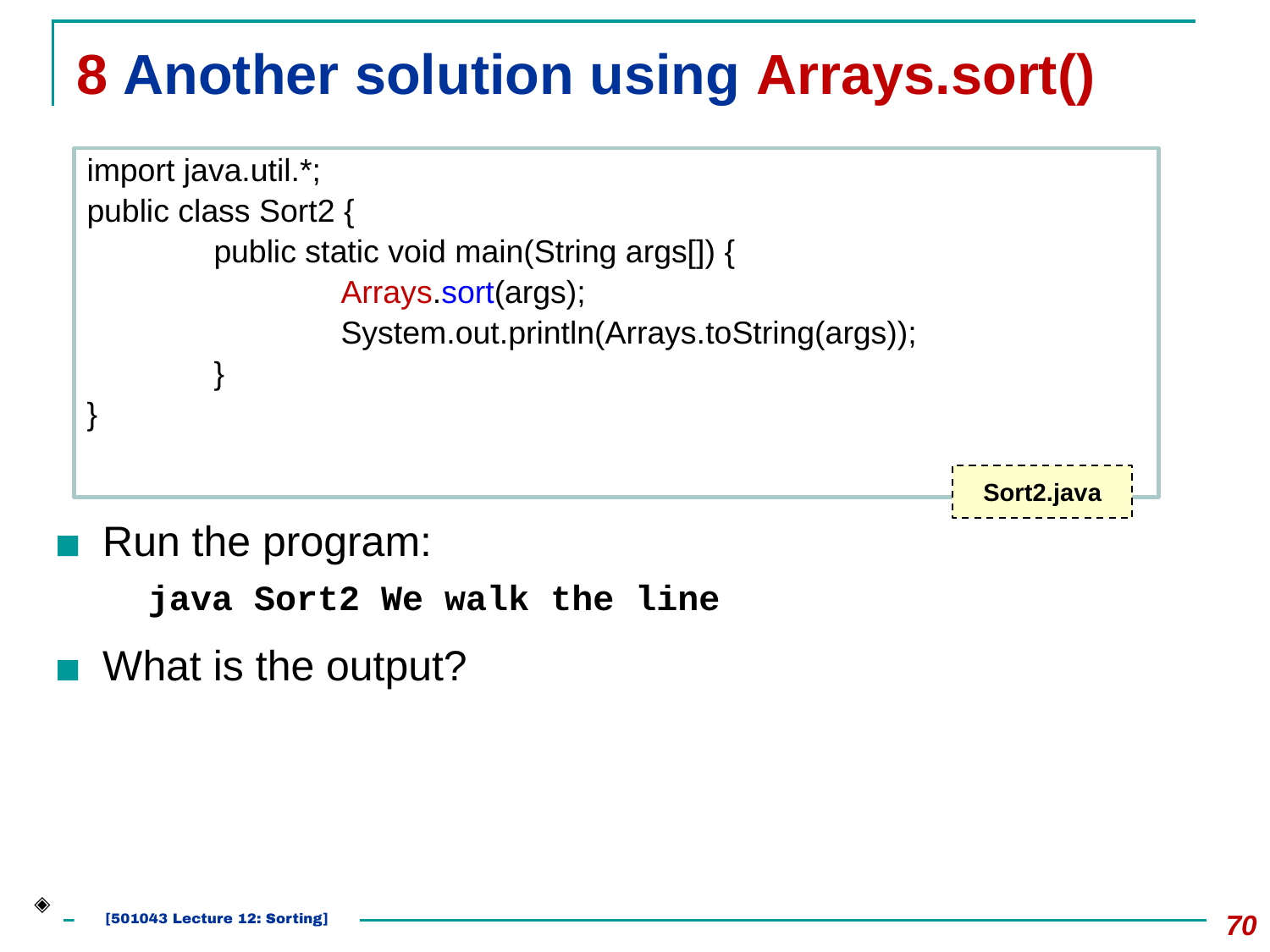

# 8 Another solution using Arrays.sort()
import java.util.*;
public class Sort2 {
	public static void main(String args[]) {
		Arrays.sort(args);
		System.out.println(Arrays.toString(args));
	}
}
Sort2.java
Run the program:
	java Sort2 We walk the line
What is the output?
◈
70
[501043 Lecture 12: Sorting]